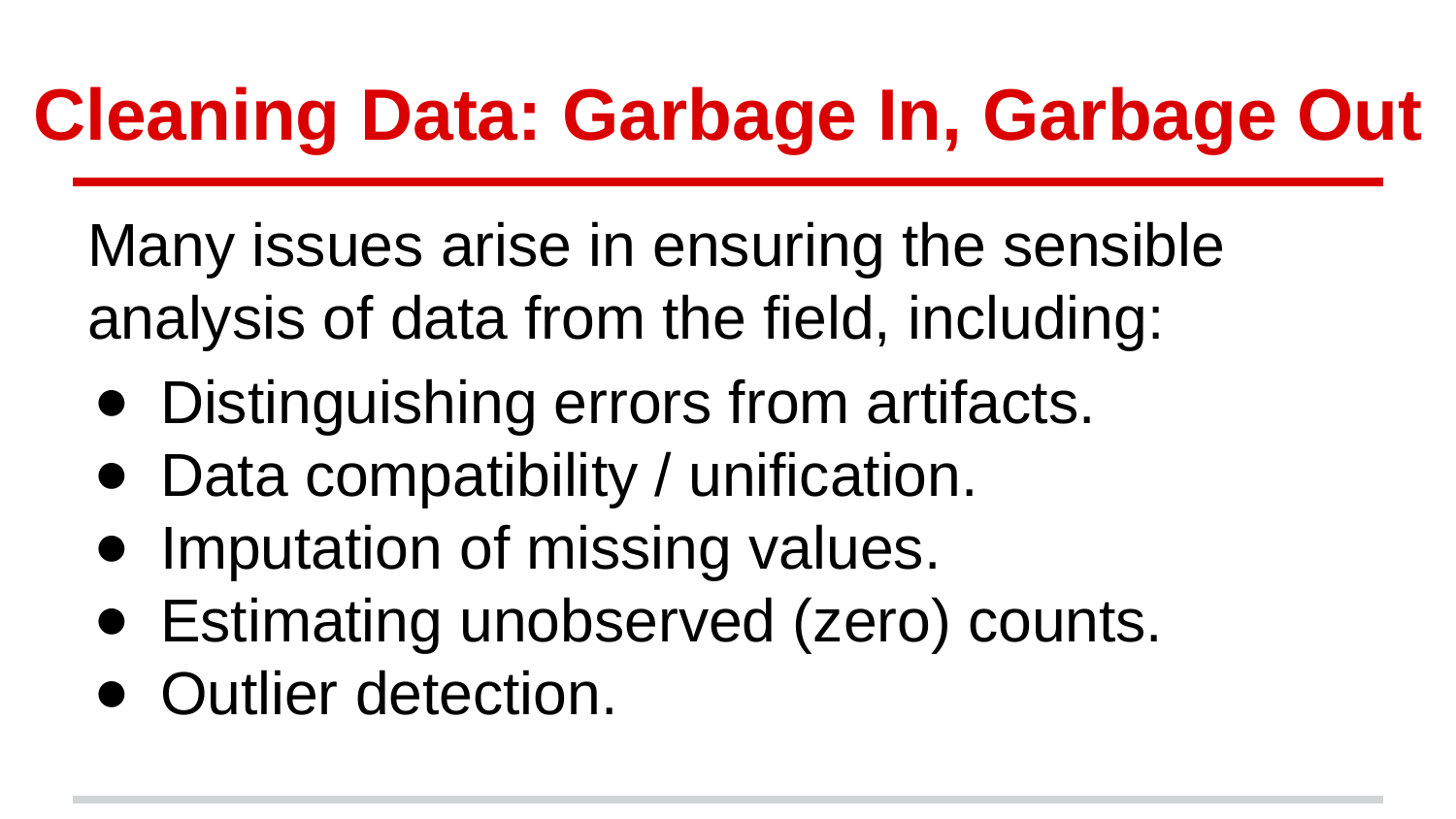

# Cleaning Data: Garbage In, Garbage Out
Many issues arise in ensuring the sensible analysis of data from the field, including:
Distinguishing errors from artifacts.
Data compatibility / unification.
Imputation of missing values.
Estimating unobserved (zero) counts.
Outlier detection.